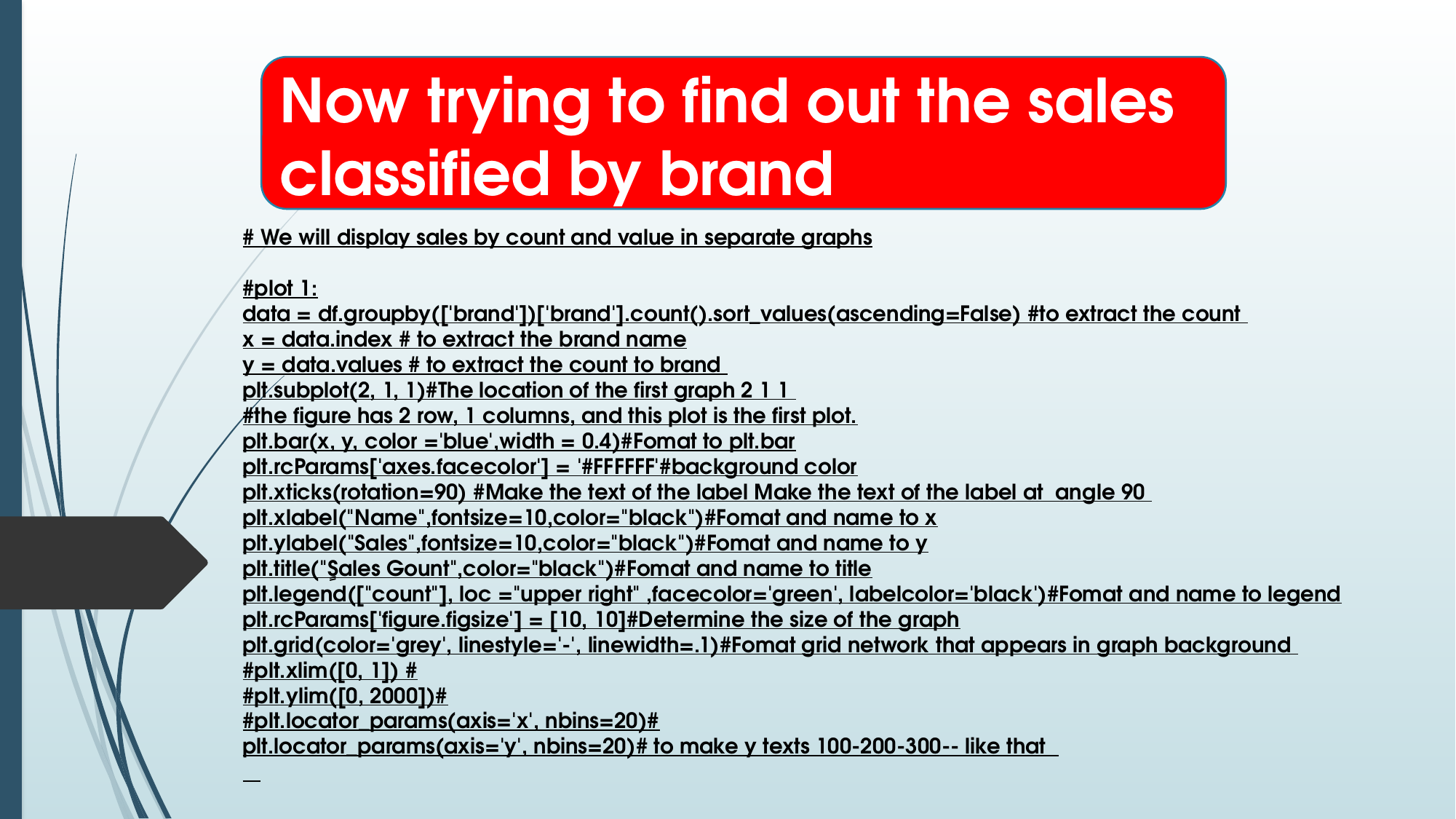

Now trying to find out the sales classified by brand
# We will display sales by count and value in separate graphs

#plot 1:
data = df.groupby(['brand'])['brand'].count().sort_values(ascending=False) #to extract the count
x = data.index # to extract the brand name
y = data.values # to extract the count to brand
plt.subplot(2, 1, 1)#The location of the first graph 2 1 1
#the figure has 2 row, 1 columns, and this plot is the first plot.
plt.bar(x, y, color ='blue',width = 0.4)#Fomat to plt.bar
plt.rcParams['axes.facecolor'] = '#FFFFFF'#background color
plt.xticks(rotation=90) #Make the text of the label Make the text of the label at  angle 90
plt.xlabel("Name",fontsize=10,color="black")#Fomat and name to x
plt.ylabel("Sales",fontsize=10,color="black")#Fomat and name to y
plt.title("ٍSales Gount",color="black")#Fomat and name to title
plt.legend(["count"], loc ="upper right" ,facecolor='green', labelcolor='black')#Fomat and name to legend
plt.rcParams['figure.figsize'] = [10, 10]#Determine the size of the graph
plt.grid(color='grey', linestyle='-', linewidth=.1)#Fomat grid network that appears in graph background
#plt.xlim([0, 1]) #
#plt.ylim([0, 2000])#
#plt.locator_params(axis='x', nbins=20)#
plt.locator_params(axis='y', nbins=20)# to make y texts 100-200-300-- like that